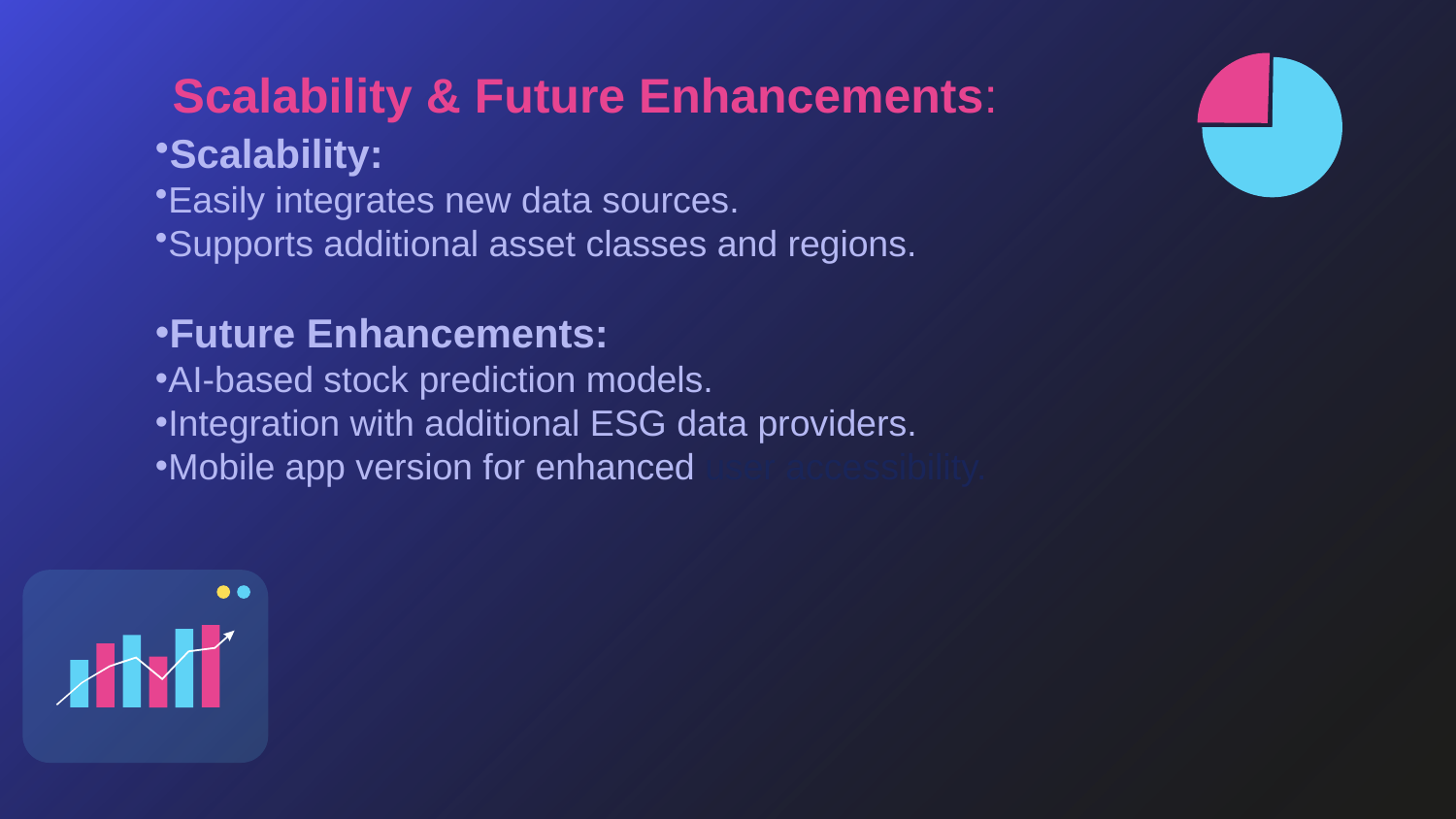

Scalability & Future Enhancements:
Scalability:
Easily integrates new data sources.
Supports additional asset classes and regions.

Future Enhancements:
AI-based stock prediction models.
Integration with additional ESG data providers.
Mobile app version for enhanced user accessibility.